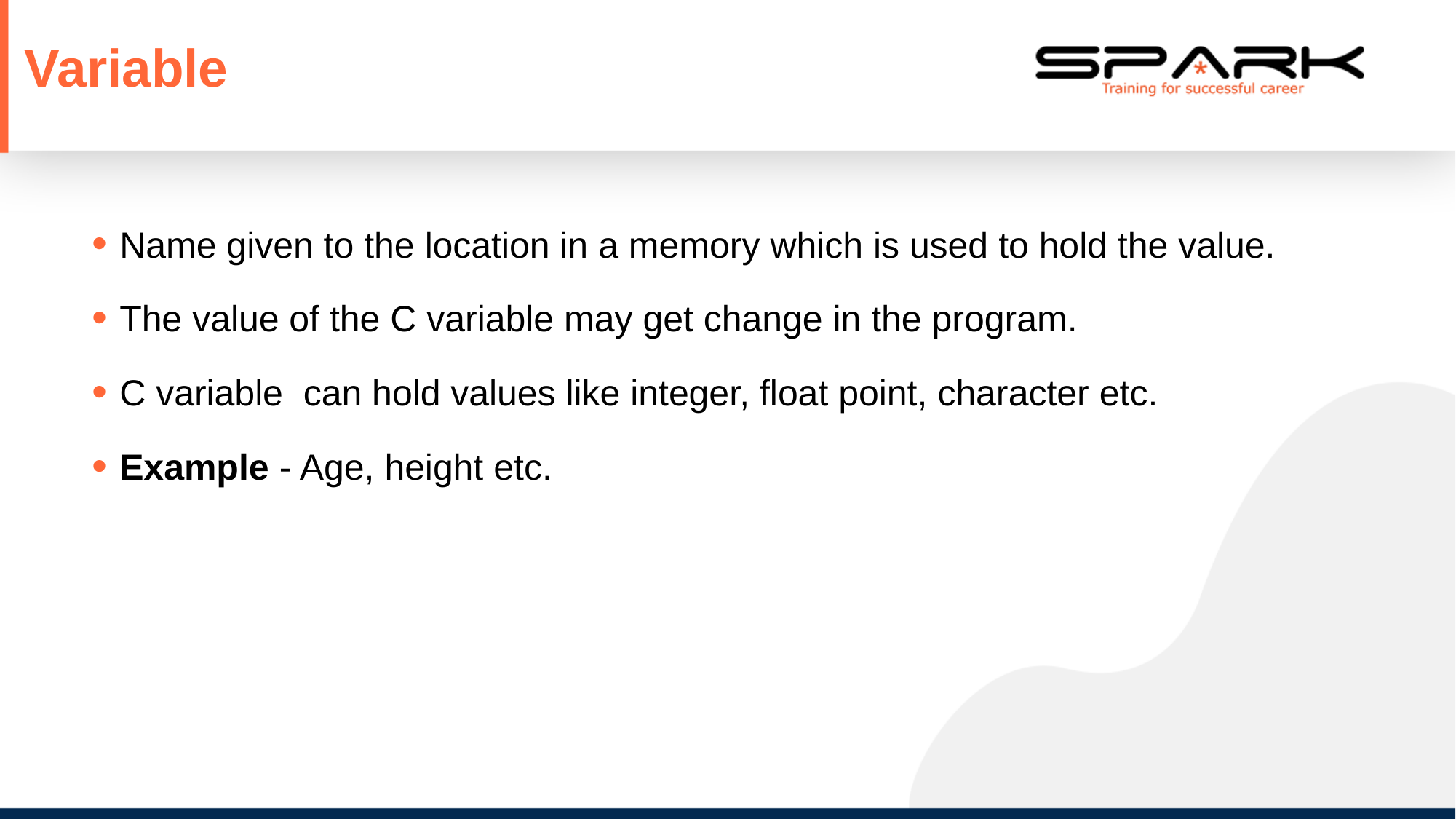

Variable
Name given to the location in a memory which is used to hold the value.
The value of the C variable may get change in the program.
C variable  can hold values like integer, float point, character etc.
Example - Age, height etc.